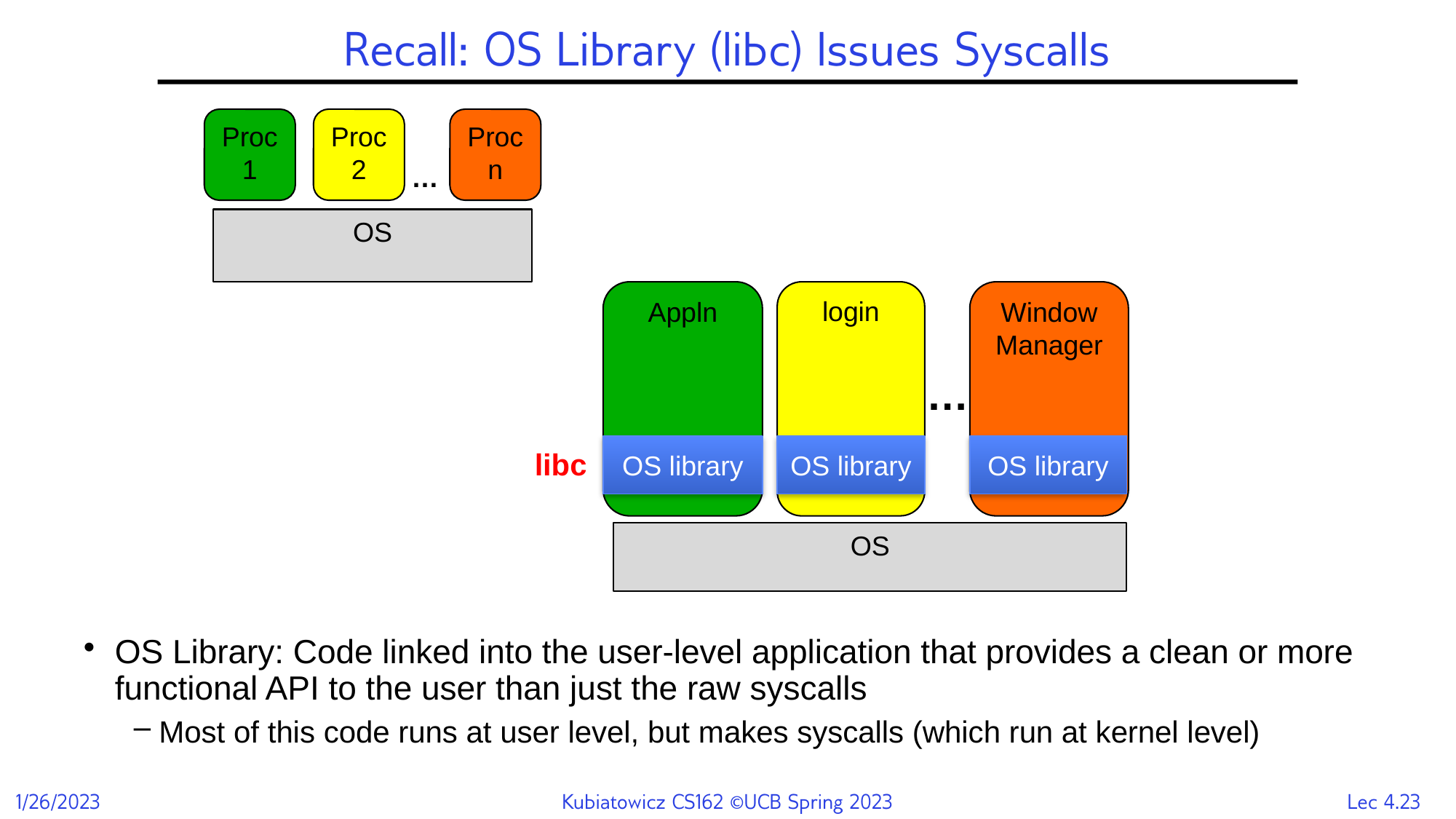

# Recall: OS Library (libc) Issues Syscalls
Proc 1
Proc 2
Proc n
…
OS
Appln
login
Window Manager
…
OS library
OS library
OS library
libc
OS
OS Library: Code linked into the user-level application that provides a clean or more functional API to the user than just the raw syscalls
Most of this code runs at user level, but makes syscalls (which run at kernel level)